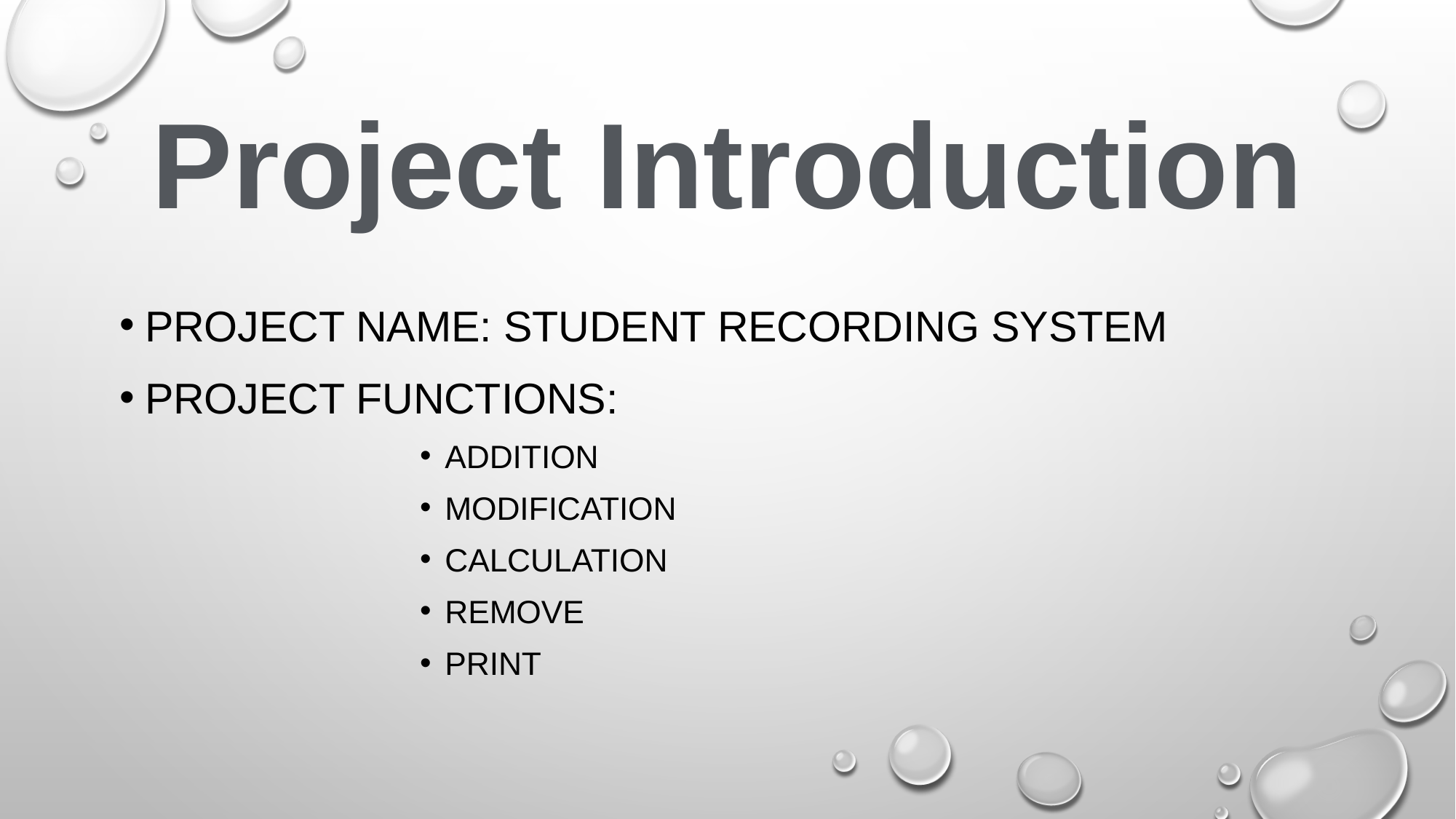

# Project Introduction
Project Name: Student Recording System
Project Functions:
Addition
Modification
calculation
Remove
Print